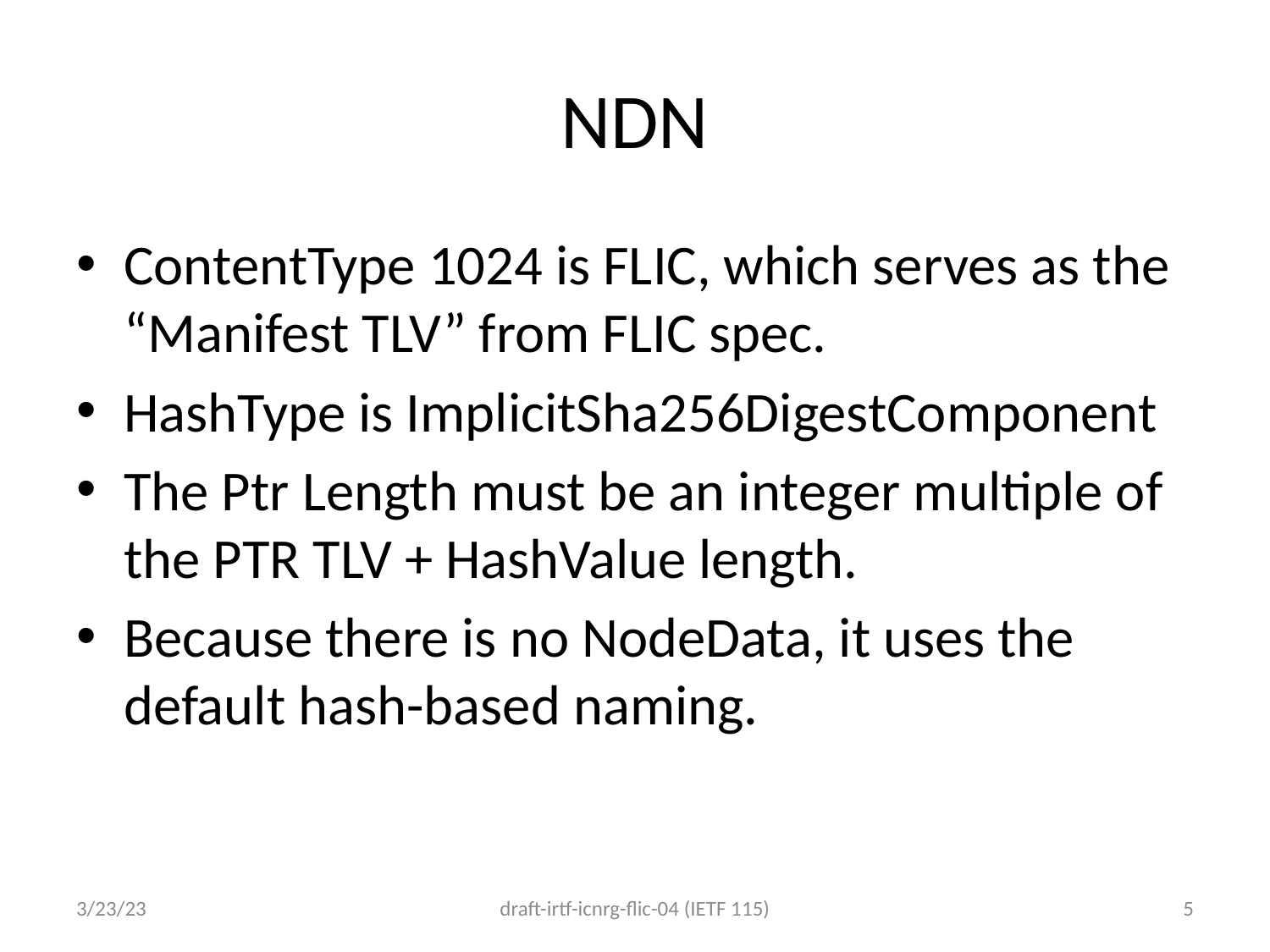

# NDN
ContentType 1024 is FLIC, which serves as the “Manifest TLV” from FLIC spec.
HashType is ImplicitSha256DigestComponent
The Ptr Length must be an integer multiple of the PTR TLV + HashValue length.
Because there is no NodeData, it uses the default hash-based naming.
3/23/23
draft-irtf-icnrg-flic-04 (IETF 115)
5